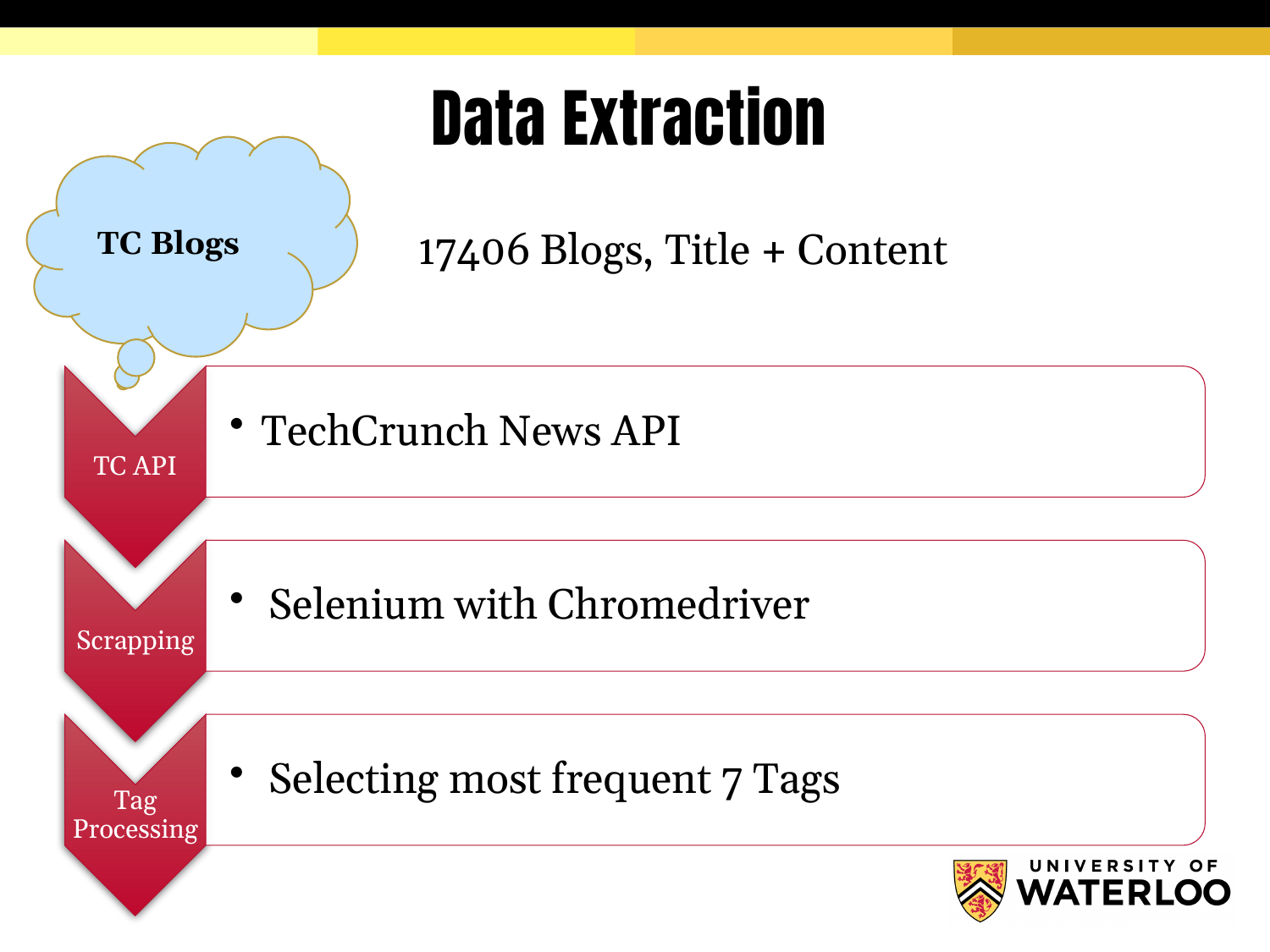

# Data Extraction

TechCruch News

TC Blogs
17406 Blogs, Title + Content
TC API
TechCrunch News API
Scrapping
Selenium with Chromedriver
Tag Processing
Selecting most frequent 7 Tags